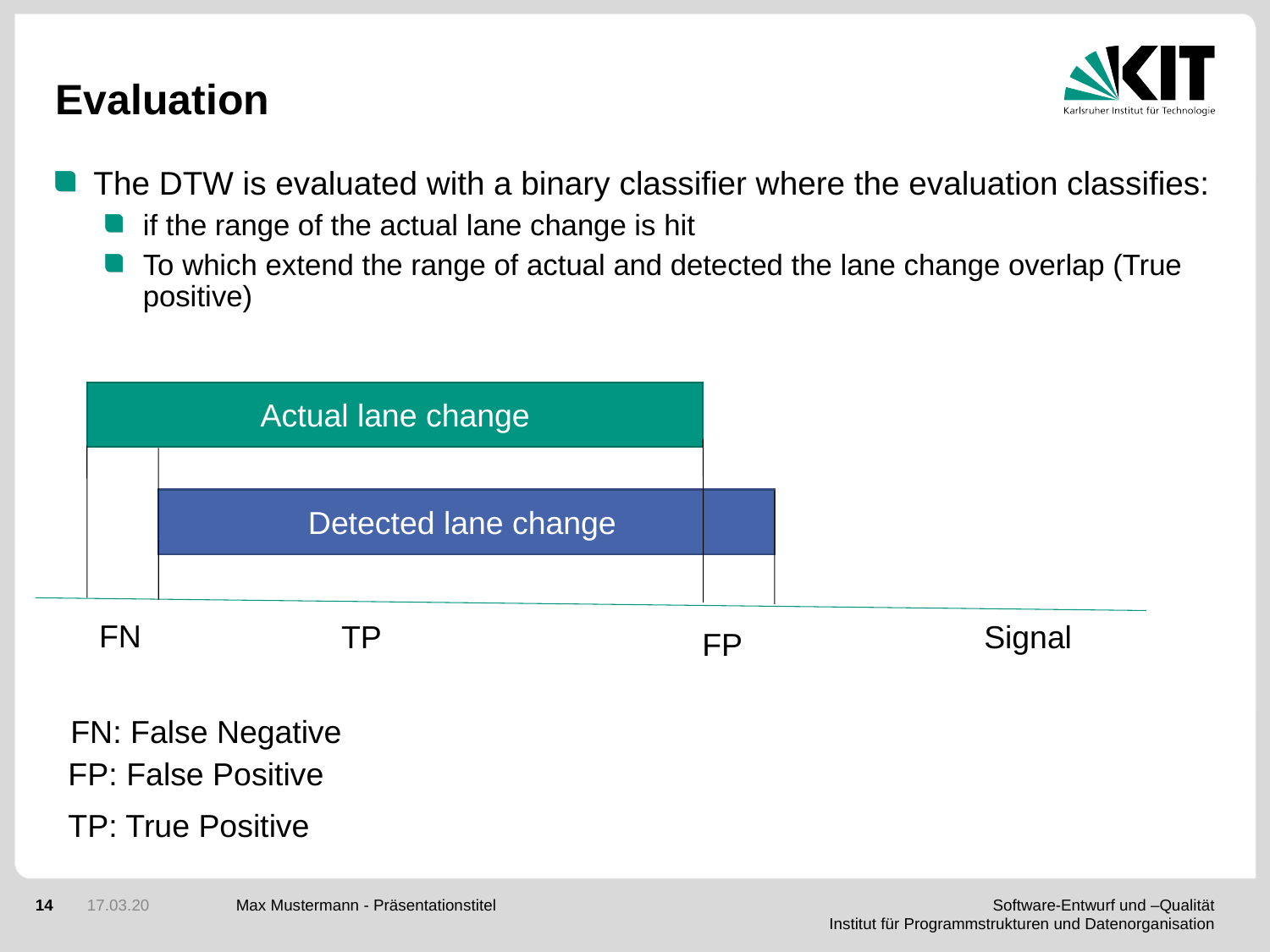

# Evaluation
The DTW is evaluated with a binary classifier where the evaluation classifies:
if the range of the actual lane change is hit
To which extend the range of actual and detected the lane change overlap (True positive)

Actual lane change
Detected lane change
FN
TP
Signal
FP
FN: False Negative
FP: False Positive
TP: True Positive
14
17.03.20